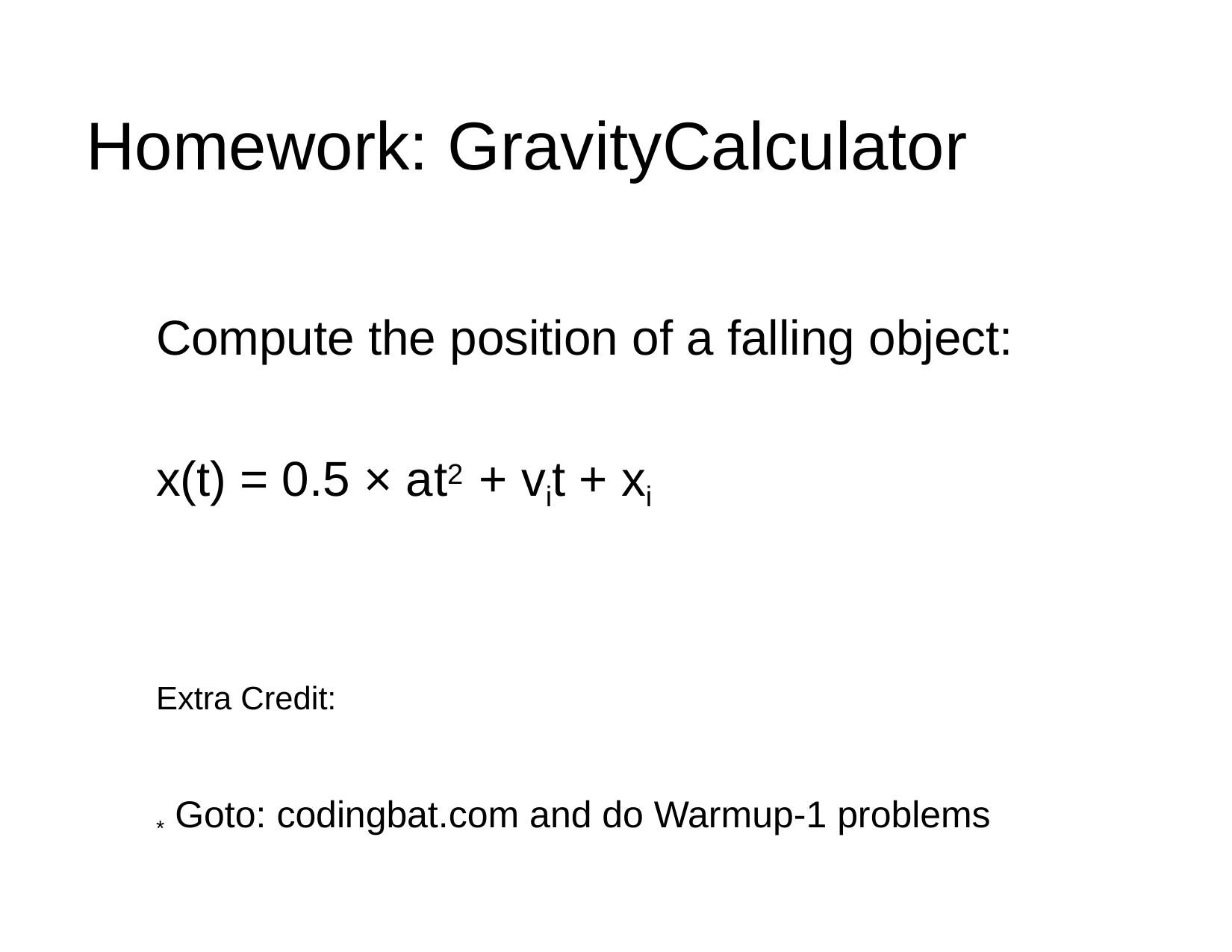

# Homework: GravityCalculator
Compute the position of a falling object:

x(t) = 0.5 × at2  + vit + xi

Extra Credit:

* Goto: codingbat.com and do Warmup-1 problems